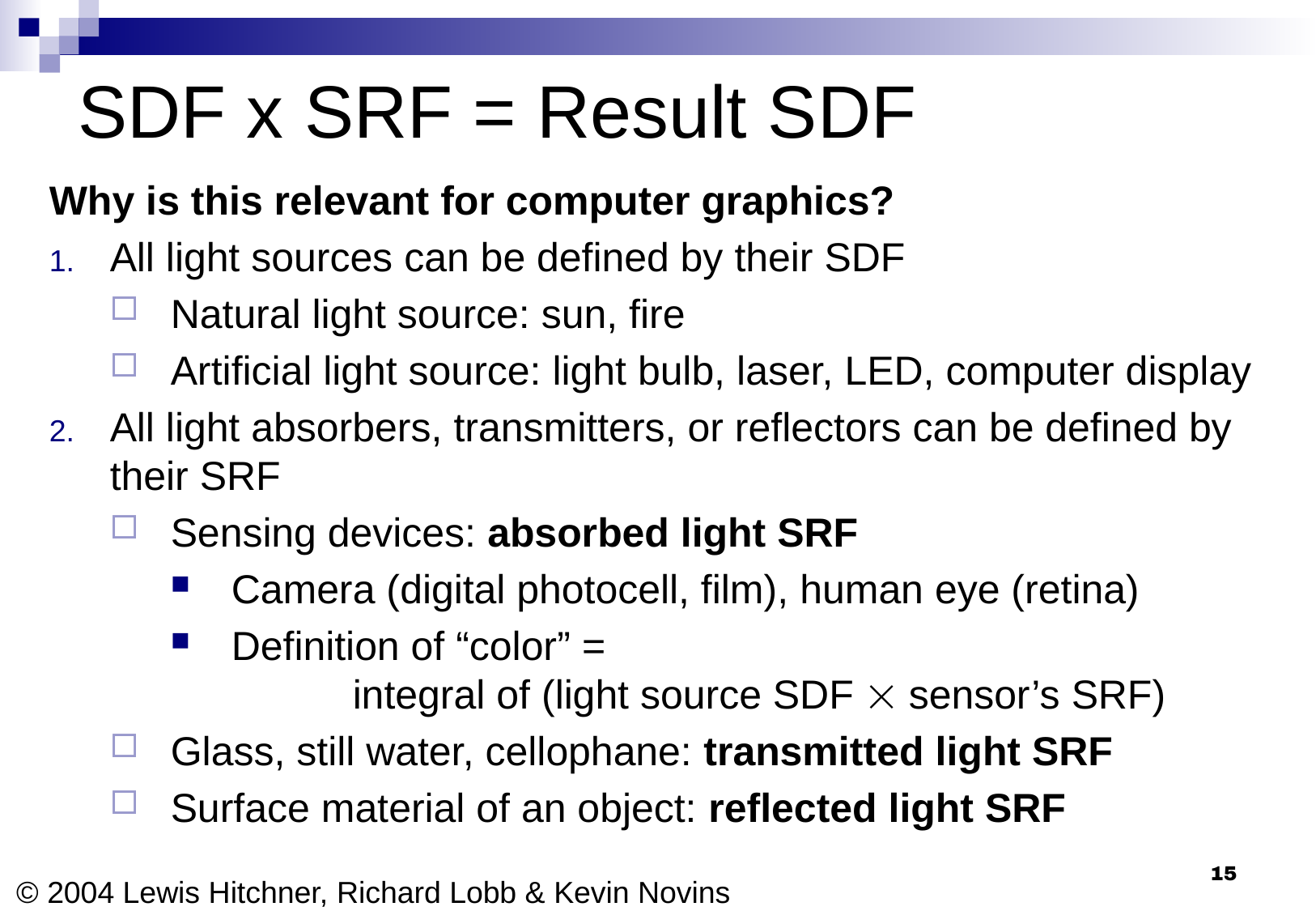

# SDF x SRF = Result SDF
Why is this relevant for computer graphics?
All light sources can be defined by their SDF
Natural light source: sun, fire
Artificial light source: light bulb, laser, LED, computer display
All light absorbers, transmitters, or reflectors can be defined by their SRF
Sensing devices: absorbed light SRF
Camera (digital photocell, film), human eye (retina)
Definition of “color” =
	integral of (light source SDF × sensor’s SRF)
Glass, still water, cellophane: transmitted light SRF
Surface material of an object: reflected light SRF
15
© 2004 Lewis Hitchner, Richard Lobb & Kevin Novins